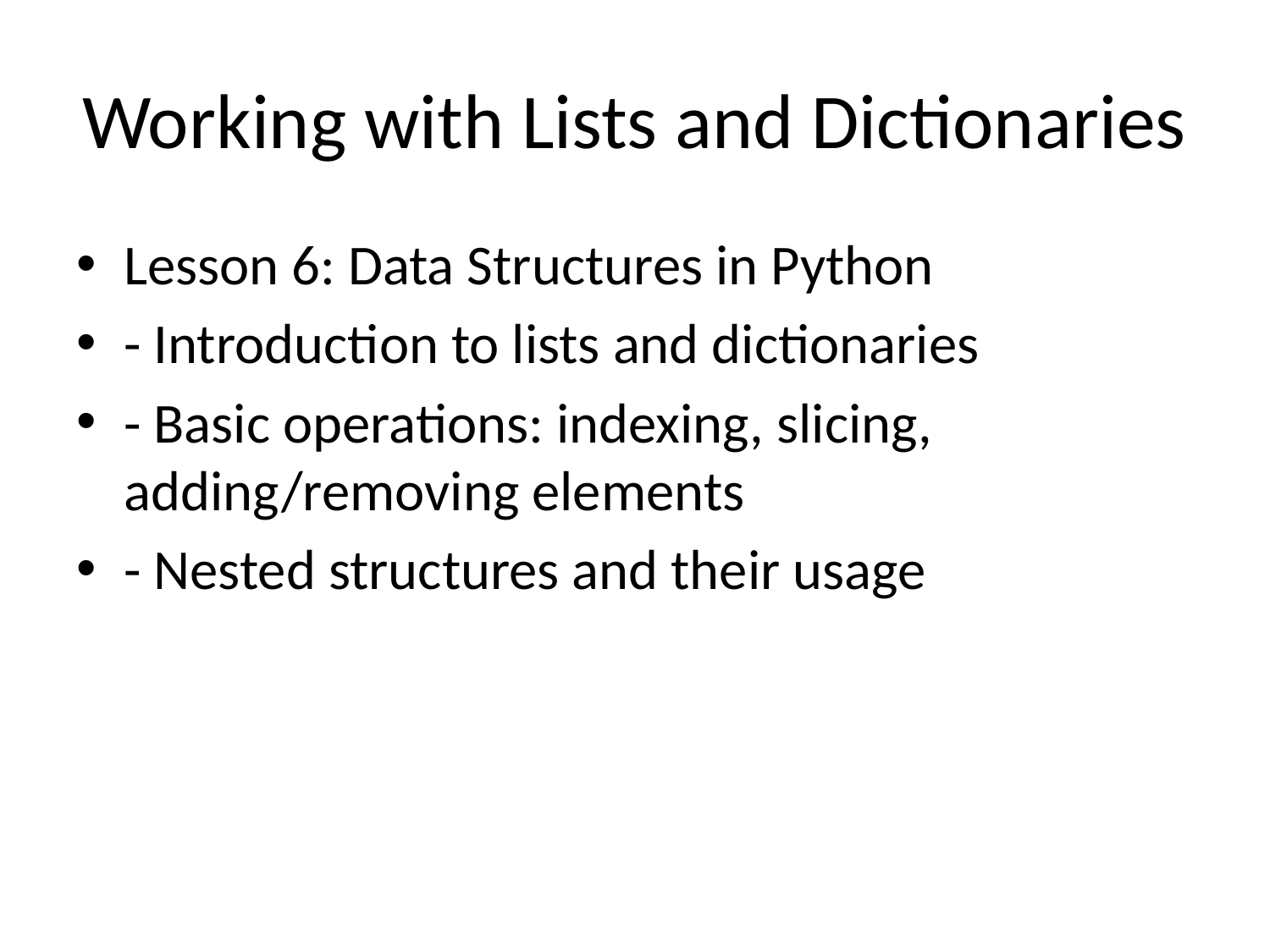

# Working with Lists and Dictionaries
Lesson 6: Data Structures in Python
- Introduction to lists and dictionaries
- Basic operations: indexing, slicing, adding/removing elements
- Nested structures and their usage